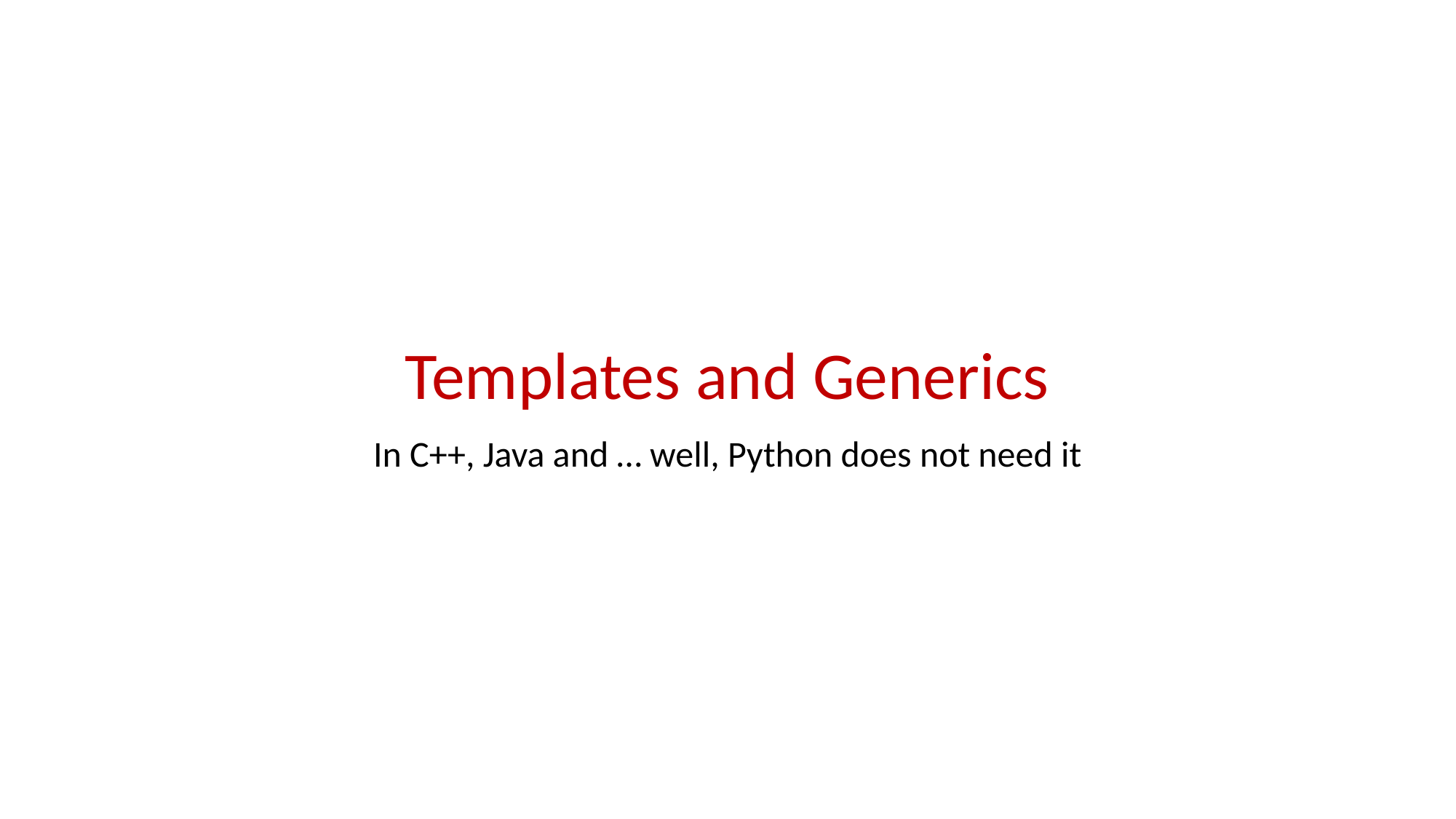

# Templates and Generics
In C++, Java and … well, Python does not need it